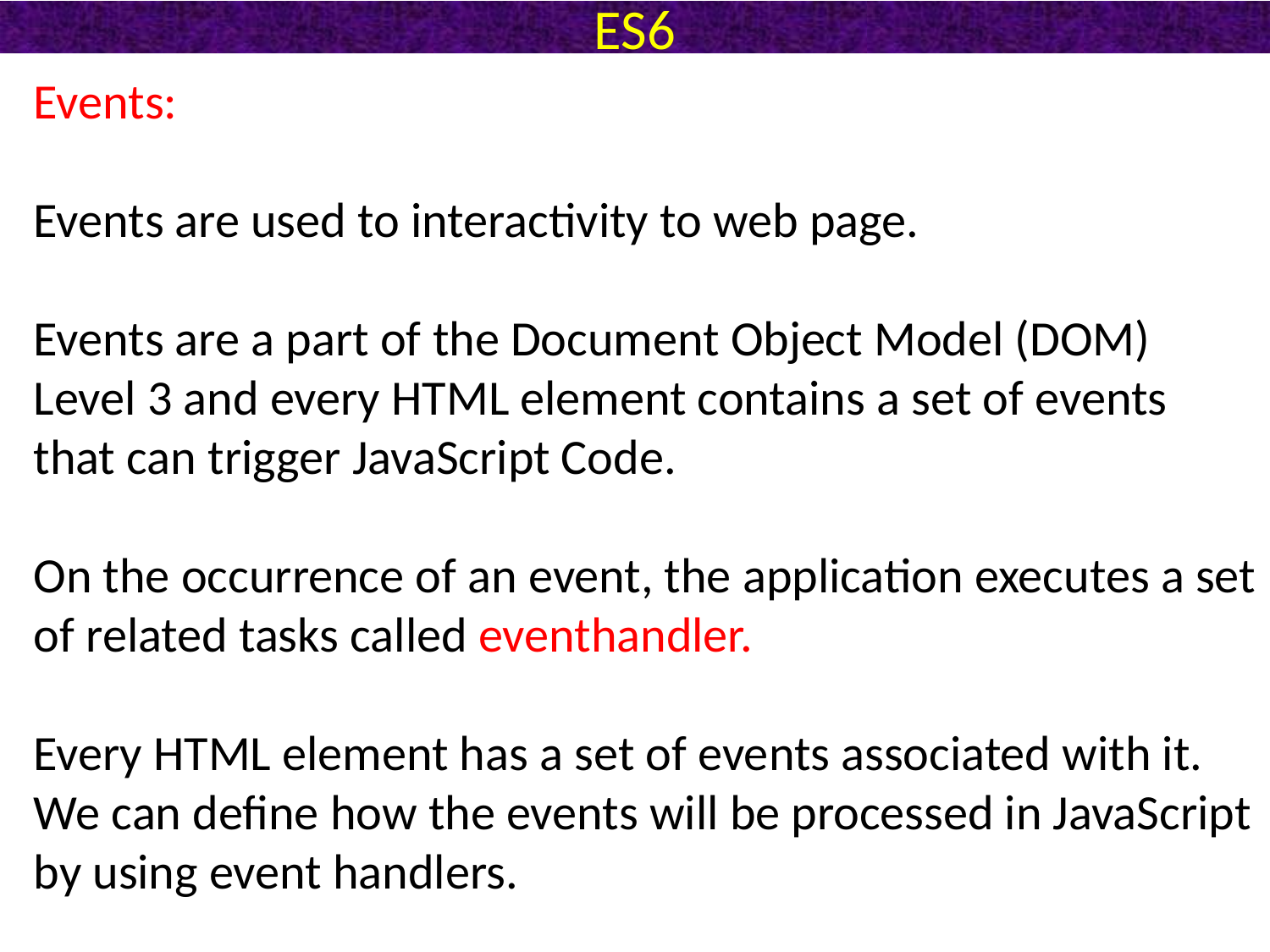

# ES6
Events:

Events are used to interactivity to web page.

Events are a part of the Document Object Model (DOM) Level 3 and every HTML element contains a set of events that can trigger JavaScript Code.

On the occurrence of an event, the application executes a set of related tasks called eventhandler.

Every HTML element has a set of events associated with it. We can define how the events will be processed in JavaScript by using event handlers.